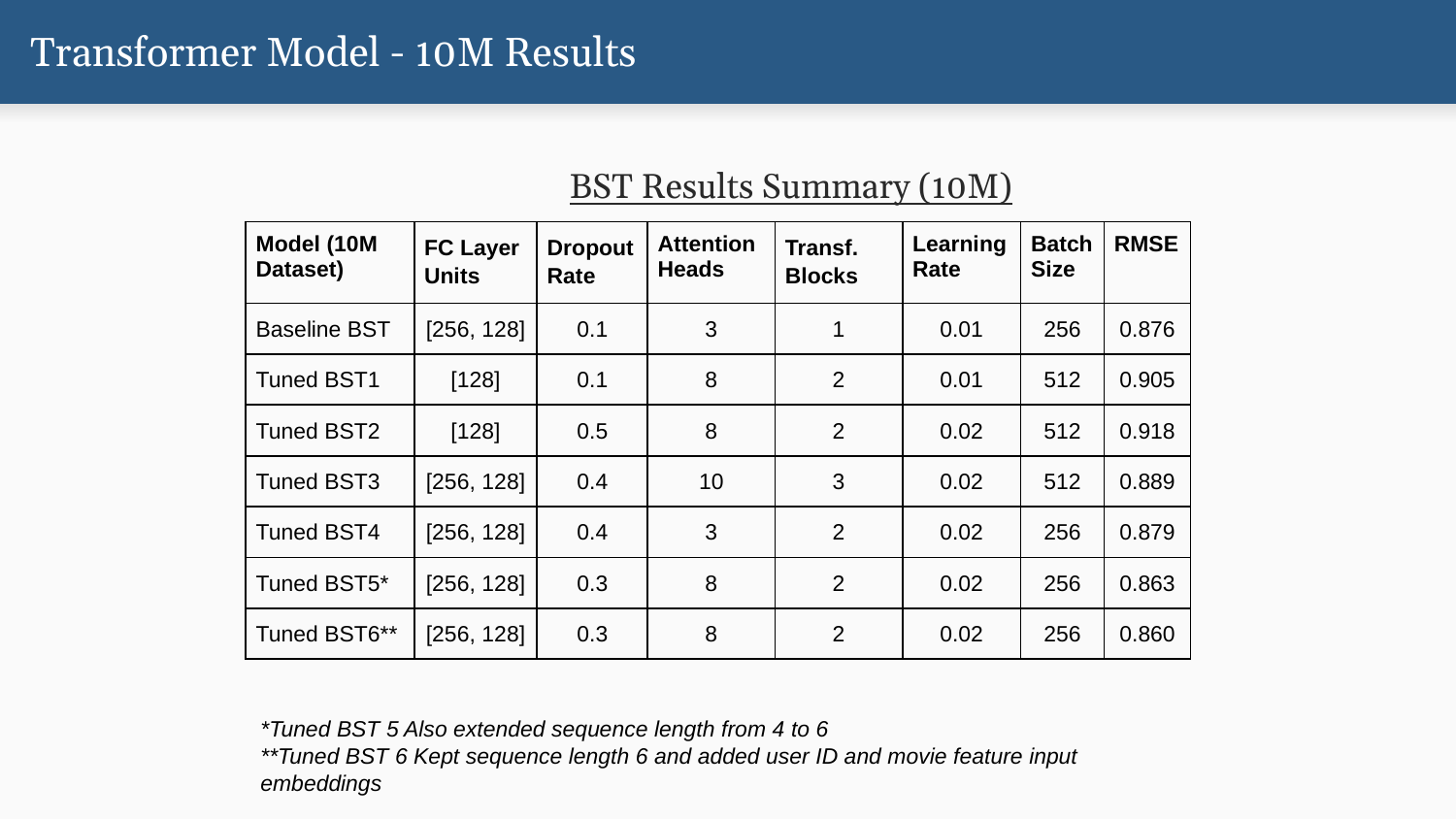

# Transformer Model - 10M Results

BST Results Summary (10M)
| Model (10M Dataset) | FC Layer Units | Dropout Rate | Attention Heads | Transf. Blocks | Learning Rate | Batch Size | RMSE |
| --- | --- | --- | --- | --- | --- | --- | --- |
| Baseline BST | [256, 128] | 0.1 | 3 | 1 | 0.01 | 256 | 0.876 |
| Tuned BST1 | [128] | 0.1 | 8 | 2 | 0.01 | 512 | 0.905 |
| Tuned BST2 | [128] | 0.5 | 8 | 2 | 0.02 | 512 | 0.918 |
| Tuned BST3 | [256, 128] | 0.4 | 10 | 3 | 0.02 | 512 | 0.889 |
| Tuned BST4 | [256, 128] | 0.4 | 3 | 2 | 0.02 | 256 | 0.879 |
| Tuned BST5\* | [256, 128] | 0.3 | 8 | 2 | 0.02 | 256 | 0.863 |
| Tuned BST6\*\* | [256, 128] | 0.3 | 8 | 2 | 0.02 | 256 | 0.860 |
*Tuned BST 5 Also extended sequence length from 4 to 6
**Tuned BST 6 Kept sequence length 6 and added user ID and movie feature input embeddings